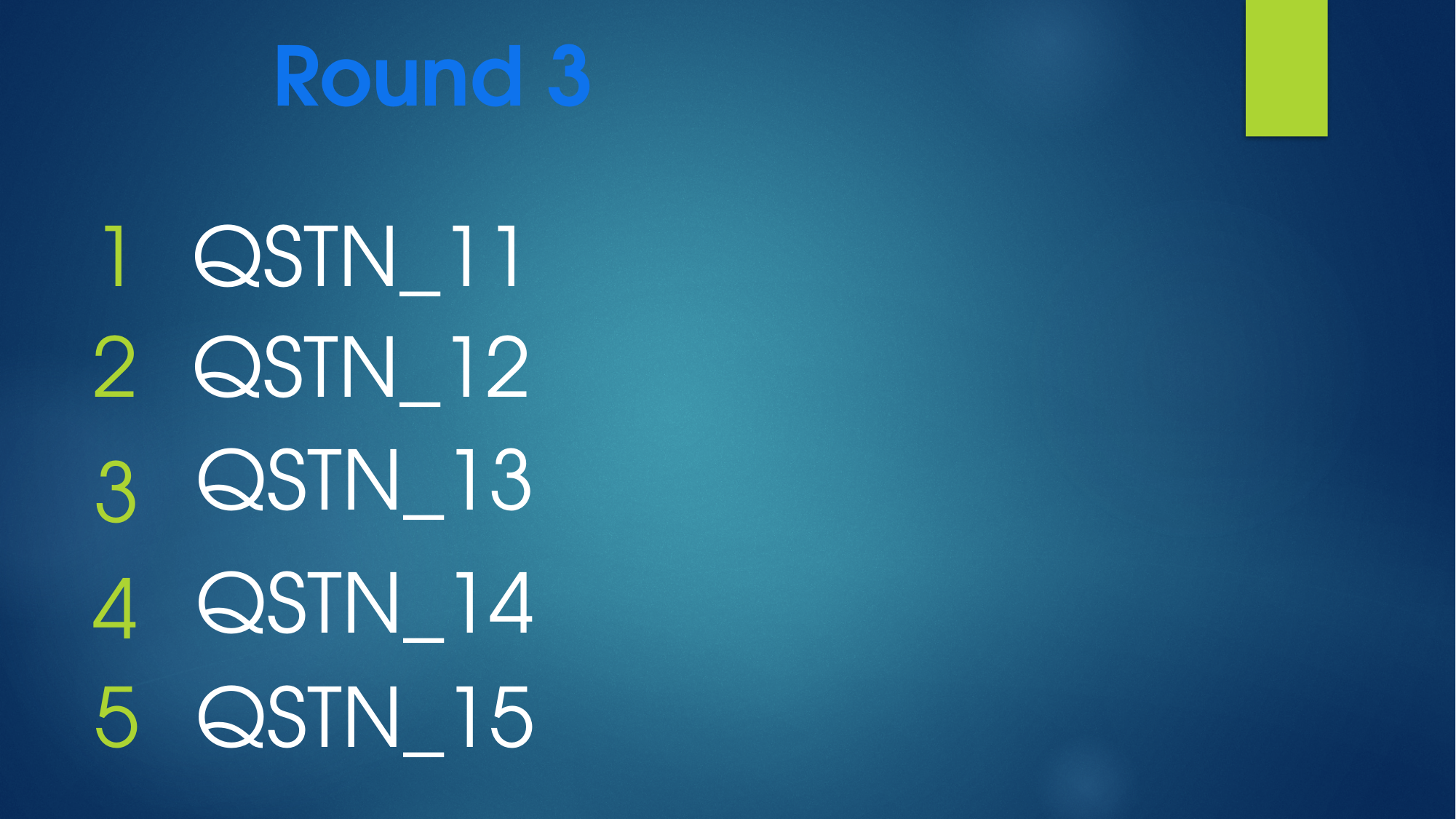

Round 3
1
QSTN_11
2
QSTN_12
QSTN_13
3
QSTN_14
4
5
QSTN_15